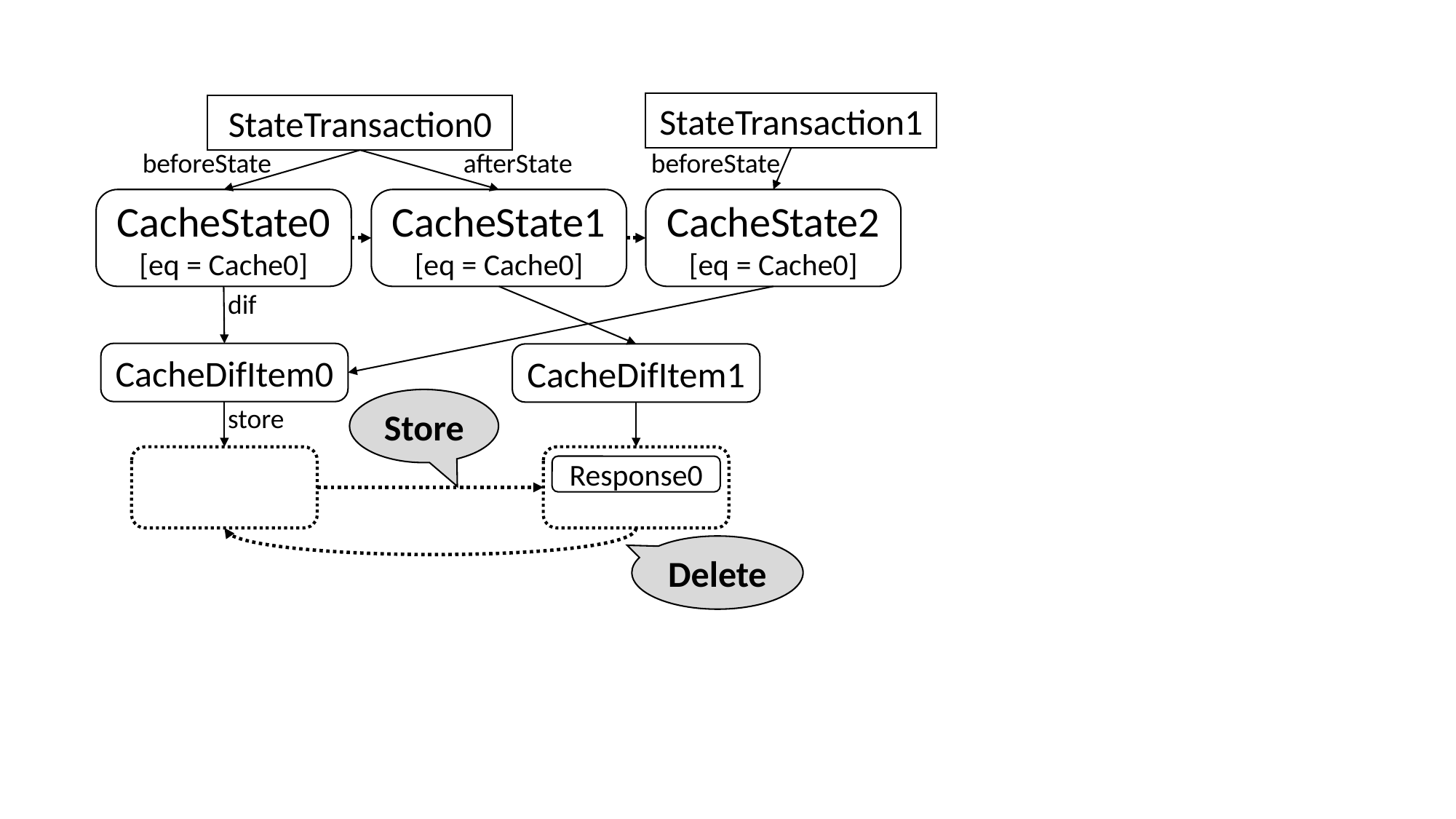

StateTransaction1
StateTransaction0
afterState
beforeState
beforeState
CacheState1
[eq = Cache0]
CacheState2
[eq = Cache0]
CacheState0
[eq = Cache0]
dif
CacheDifItem0
CacheDifItem1
Store
store

Response0
Delete